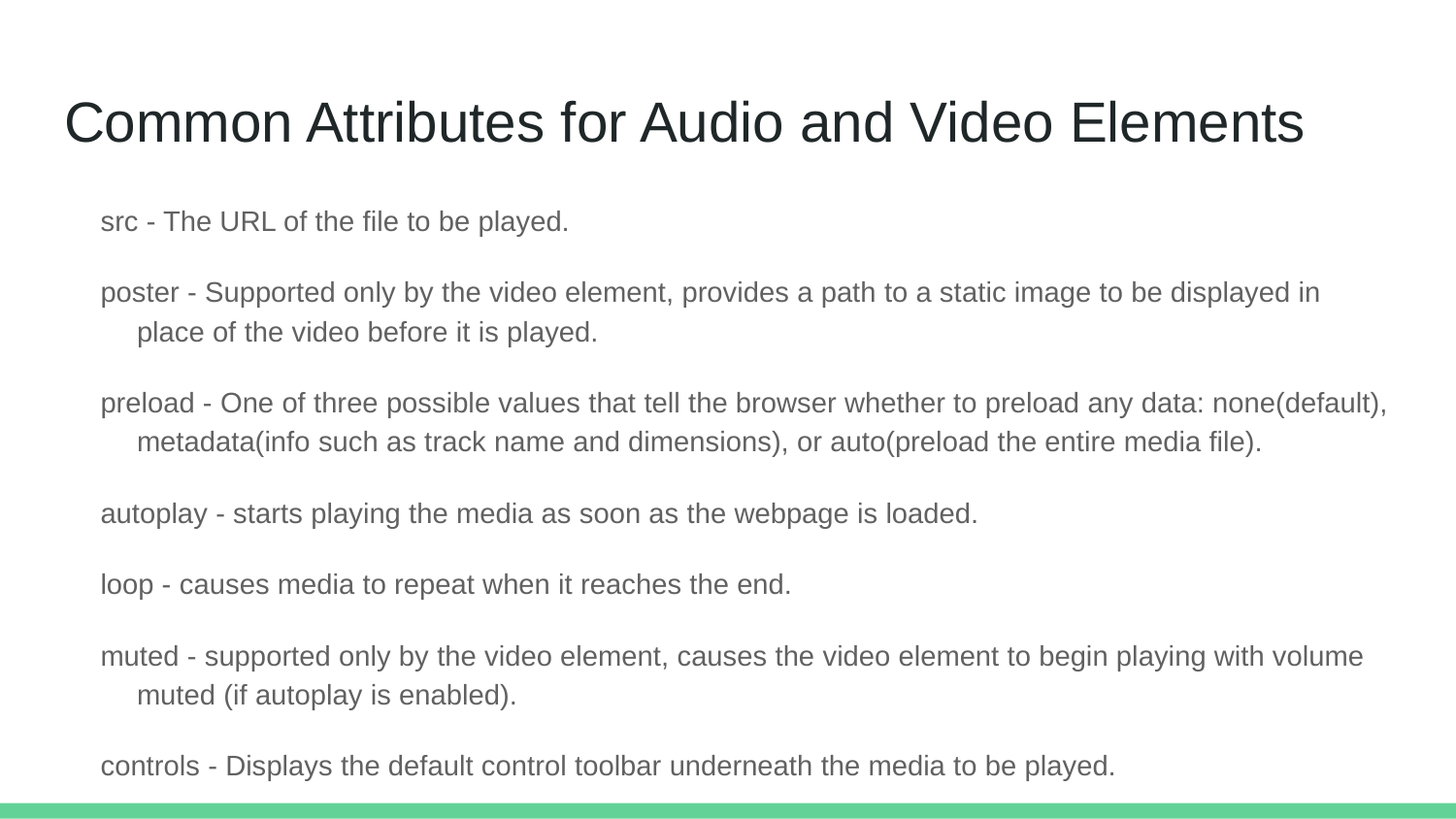

# Common Attributes for Audio and Video Elements
src - The URL of the file to be played.
poster - Supported only by the video element, provides a path to a static image to be displayed in place of the video before it is played.
preload - One of three possible values that tell the browser whether to preload any data: none(default), metadata(info such as track name and dimensions), or auto(preload the entire media file).
autoplay - starts playing the media as soon as the webpage is loaded.
loop - causes media to repeat when it reaches the end.
muted - supported only by the video element, causes the video element to begin playing with volume muted (if autoplay is enabled).
controls - Displays the default control toolbar underneath the media to be played.
width - specifies the width of the media file to be played in the browser.
height - specifies the height of the media file to be played in the browser.